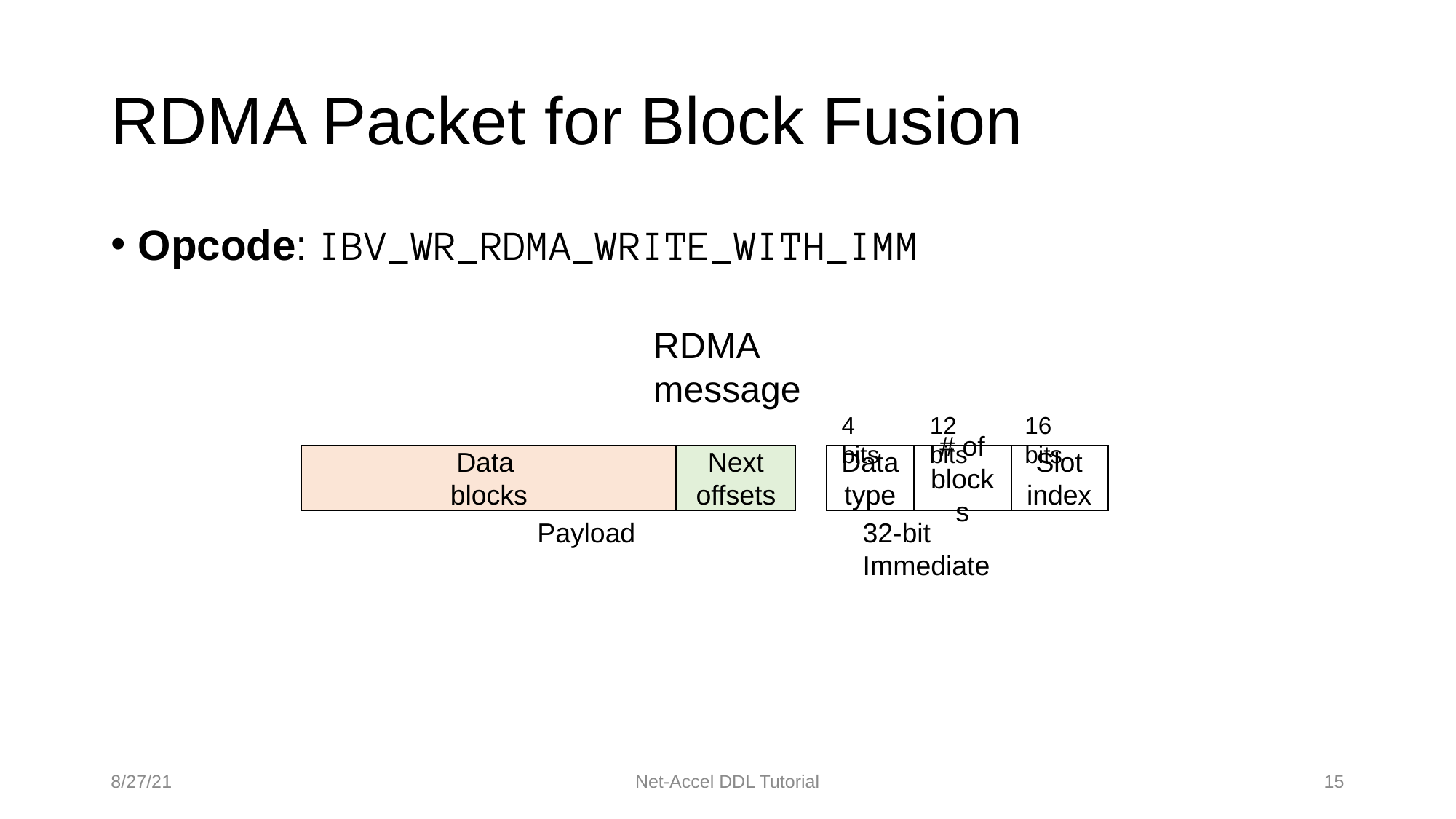

# RDMA Packet for Block Fusion
Opcode: IBV_WR_RDMA_WRITE_WITH_IMM
RDMA message
4 bits
12 bits
16 bits
Slot index
Data
blocks
Next offsets
# of blocks
Data type
Payload
32-bit Immediate
8/27/21
Net-Accel DDL Tutorial
15